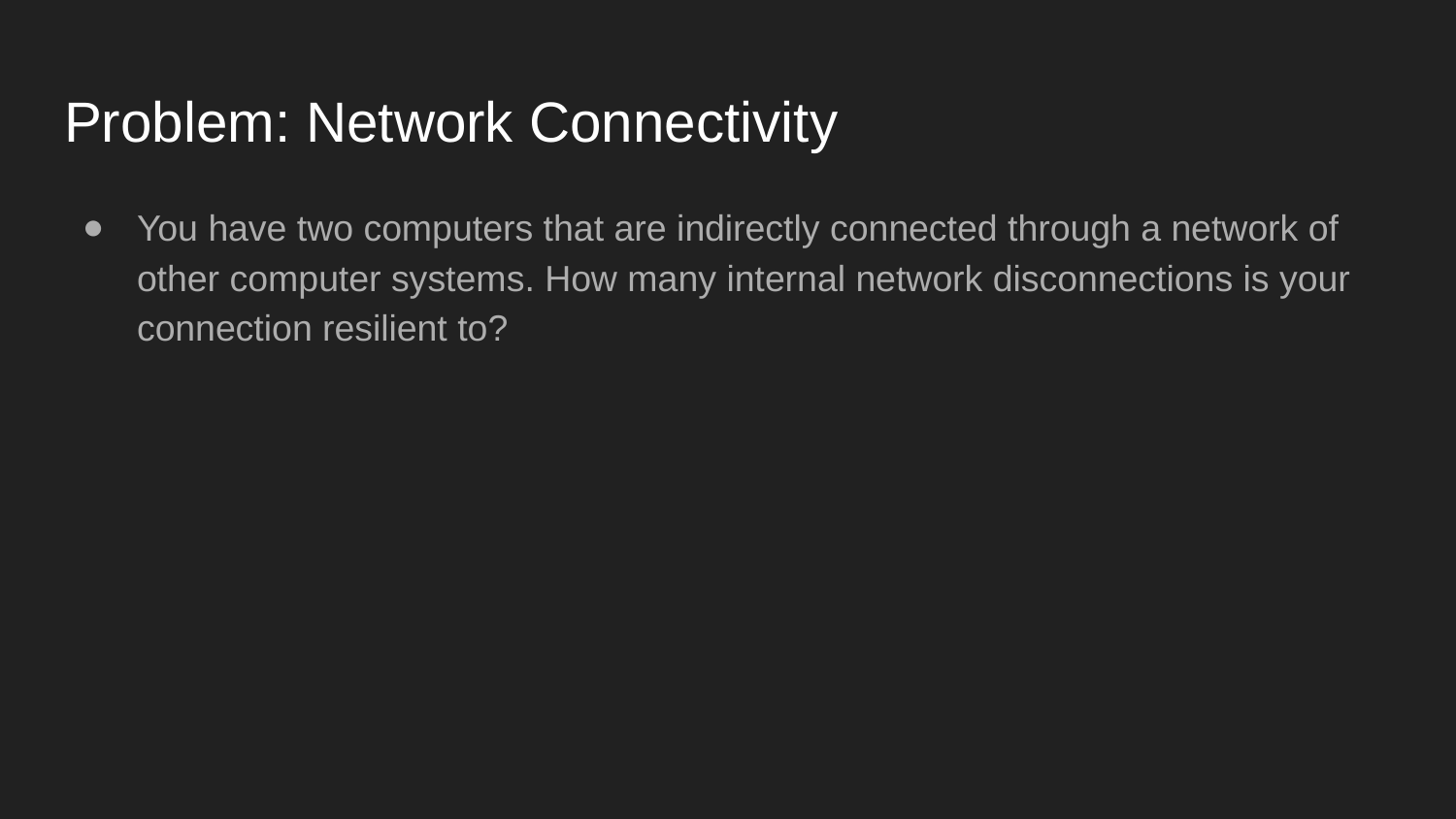

# Problem: Network Connectivity
You have two computers that are indirectly connected through a network of other computer systems. How many internal network disconnections is your connection resilient to?